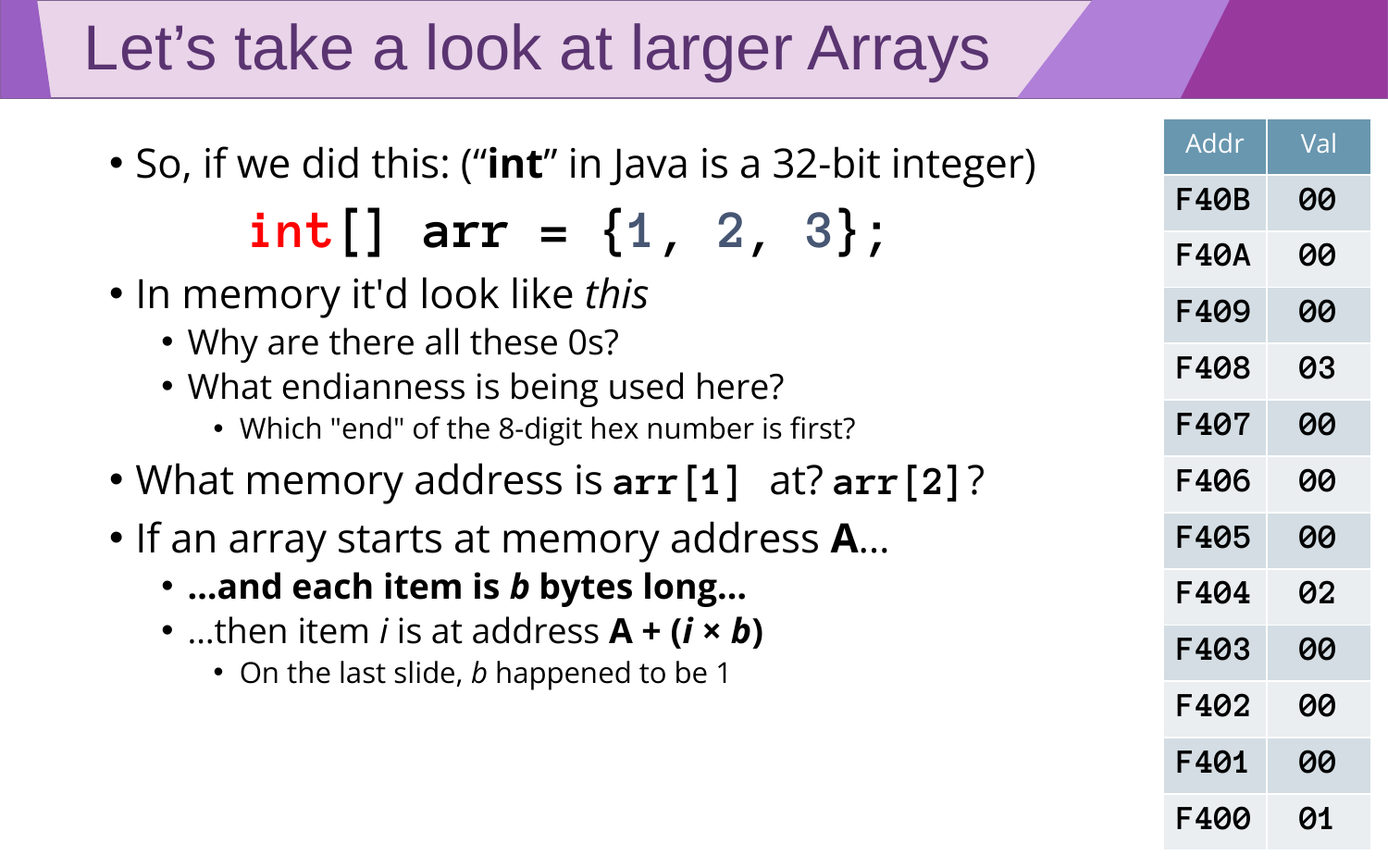

# Let’s take a look at larger Arrays
| Addr | Val |
| --- | --- |
| F40B | 00 |
| F40A | 00 |
| F409 | 00 |
| F408 | 03 |
| F407 | 00 |
| F406 | 00 |
| F405 | 00 |
| F404 | 02 |
| F403 | 00 |
| F402 | 00 |
| F401 | 00 |
| F400 | 01 |
So, if we did this: (“int” in Java is a 32-bit integer)
	int[] arr = {1, 2, 3};
In memory it'd look like this
Why are there all these 0s?
What endianness is being used here?
Which "end" of the 8-digit hex number is first?
What memory address is arr[1] at? arr[2]?
If an array starts at memory address A…
…and each item is b bytes long…
…then item i is at address A + (i × b)
On the last slide, b happened to be 1
19